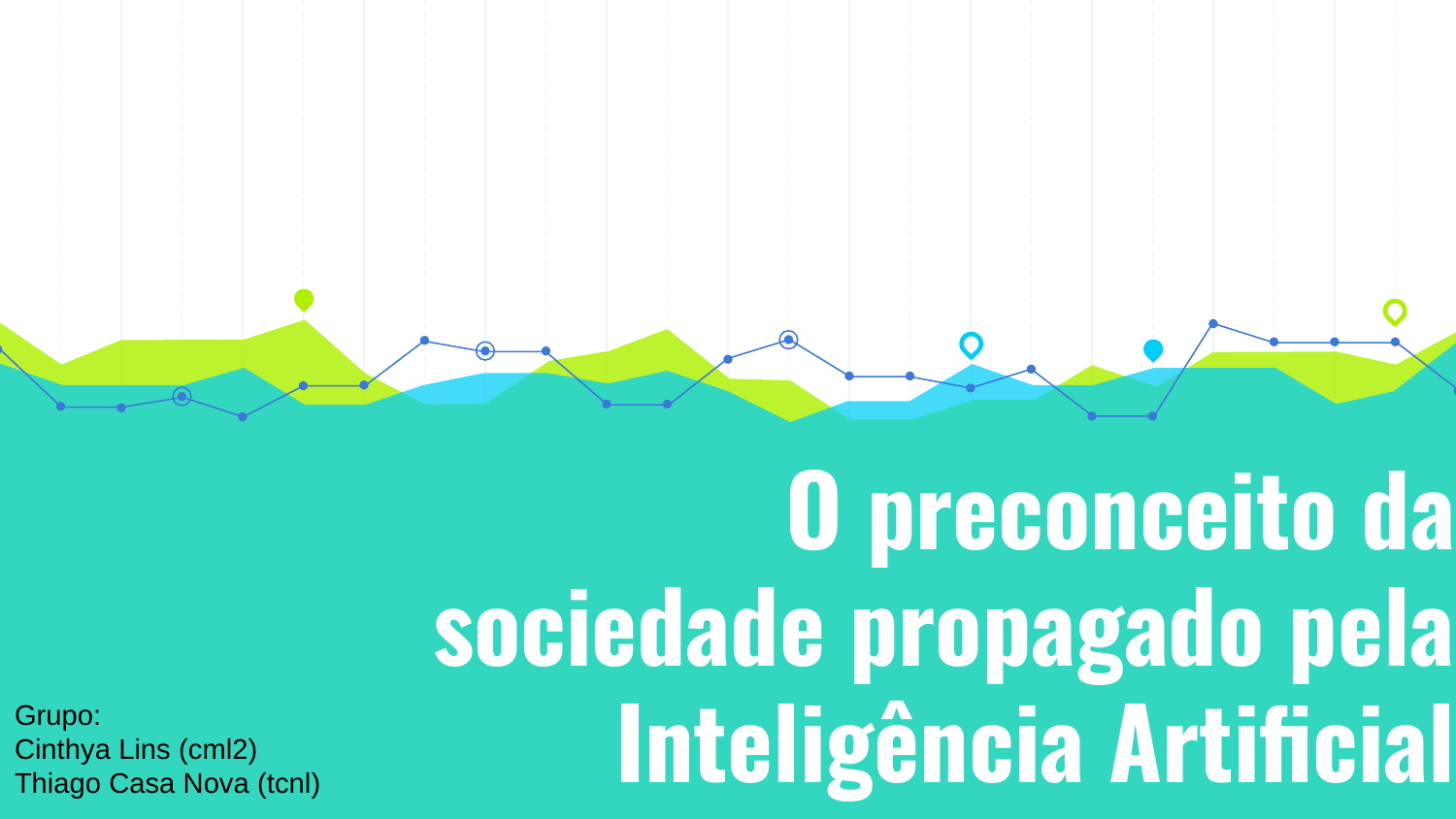

O preconceito da sociedade propagado pela Inteligência Artificial
Grupo:
Cinthya Lins (cml2)
Thiago Casa Nova (tcnl)